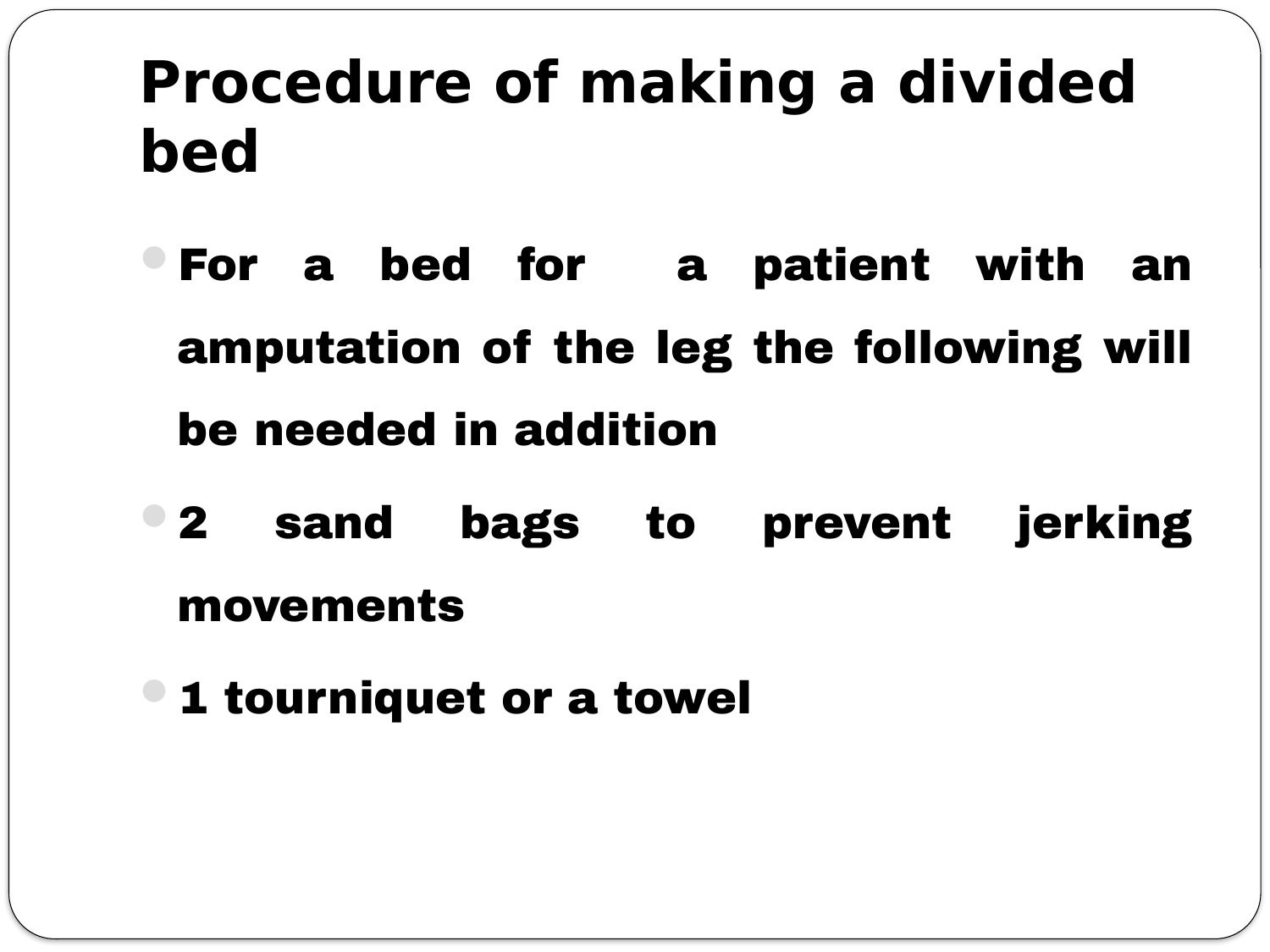

# Procedure of making a divided bed
For a bed for  a patient with an amputation of the leg the following will be needed in addition
2 sand bags to prevent jerking movements
1 tourniquet or a towel